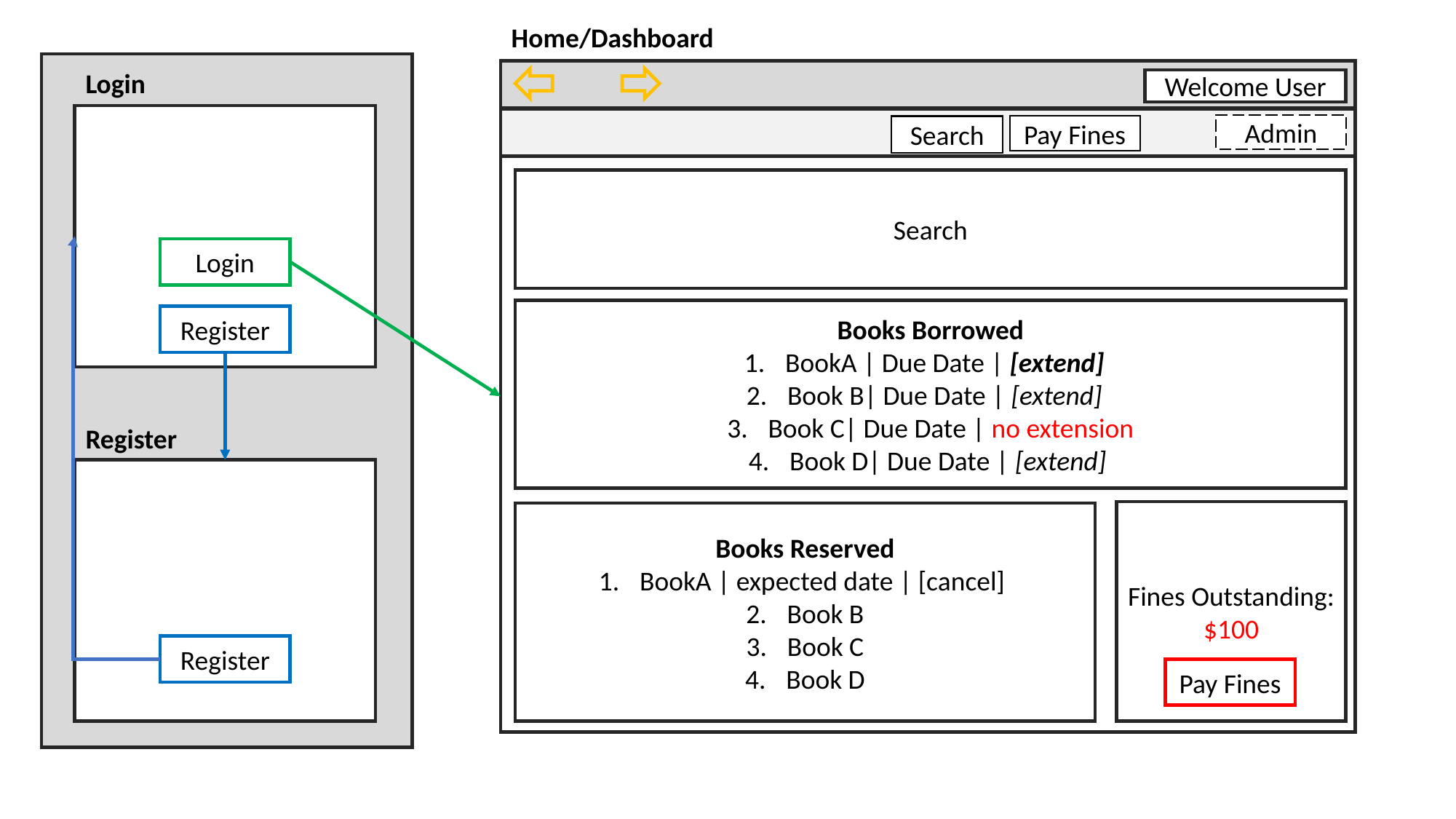

Home/Dashboard

Login

Welcome User

Admin
Pay Fines
Search
Search
Login
Books Borrowed
BookA | Due Date | [extend]
Book B| Due Date | [extend]
Book C| Due Date | no extension
Book D| Due Date | [extend]
Register
Register

Fines Outstanding:
$100
Books Reserved
BookA | expected date | [cancel]
Book B
Book C
Book D
Register
Pay Fines